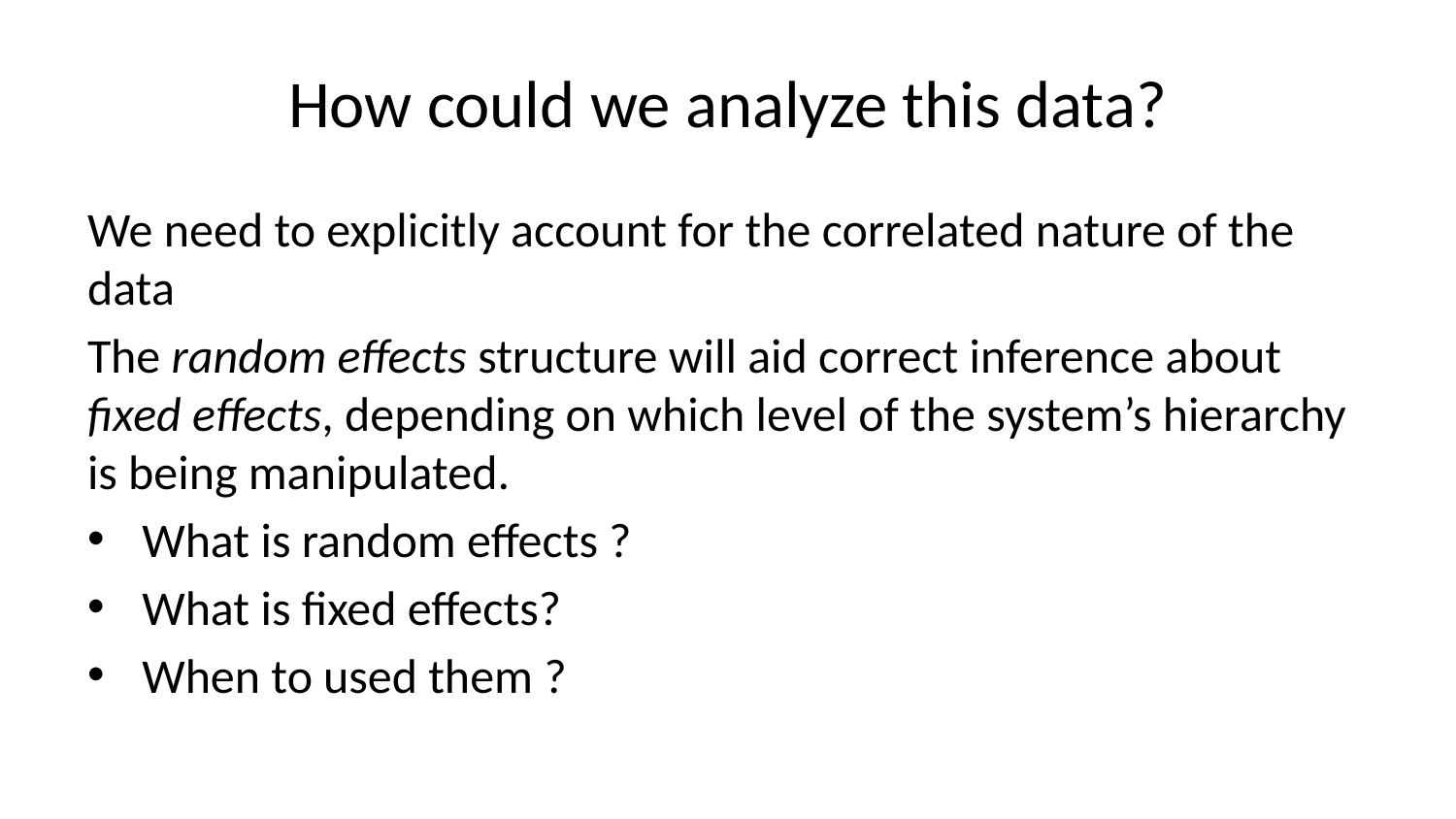

# How could we analyze this data?
We need to explicitly account for the correlated nature of the data
The random effects structure will aid correct inference about fixed effects, depending on which level of the system’s hierarchy is being manipulated.
What is random effects ?
What is fixed effects?
When to used them ?